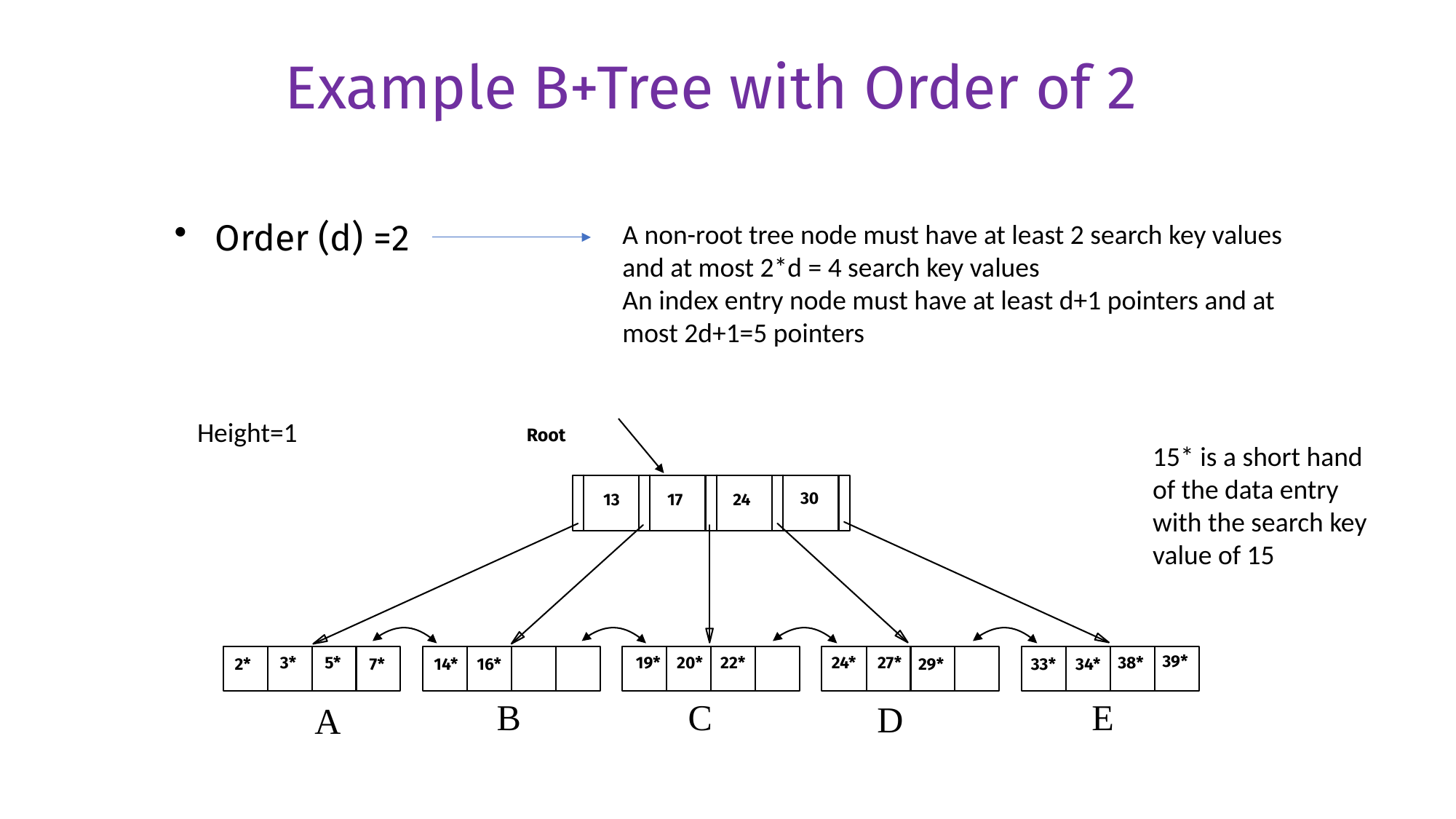

Example B+Tree with Order of 2
Order (d) =2
A non-root tree node must have at least 2 search key values and at most 2*d = 4 search key values
An index entry node must have at least d+1 pointers and at most 2d+1=5 pointers
Height=1
Root

30
13
17
24

39*

3*
5*
19*
20*
22*
24*
27*
38*
2*
7*
14*
16*
29*
33*
34*
15* is a short hand of the data entry with the search key value of 15
E
C
B
D
A